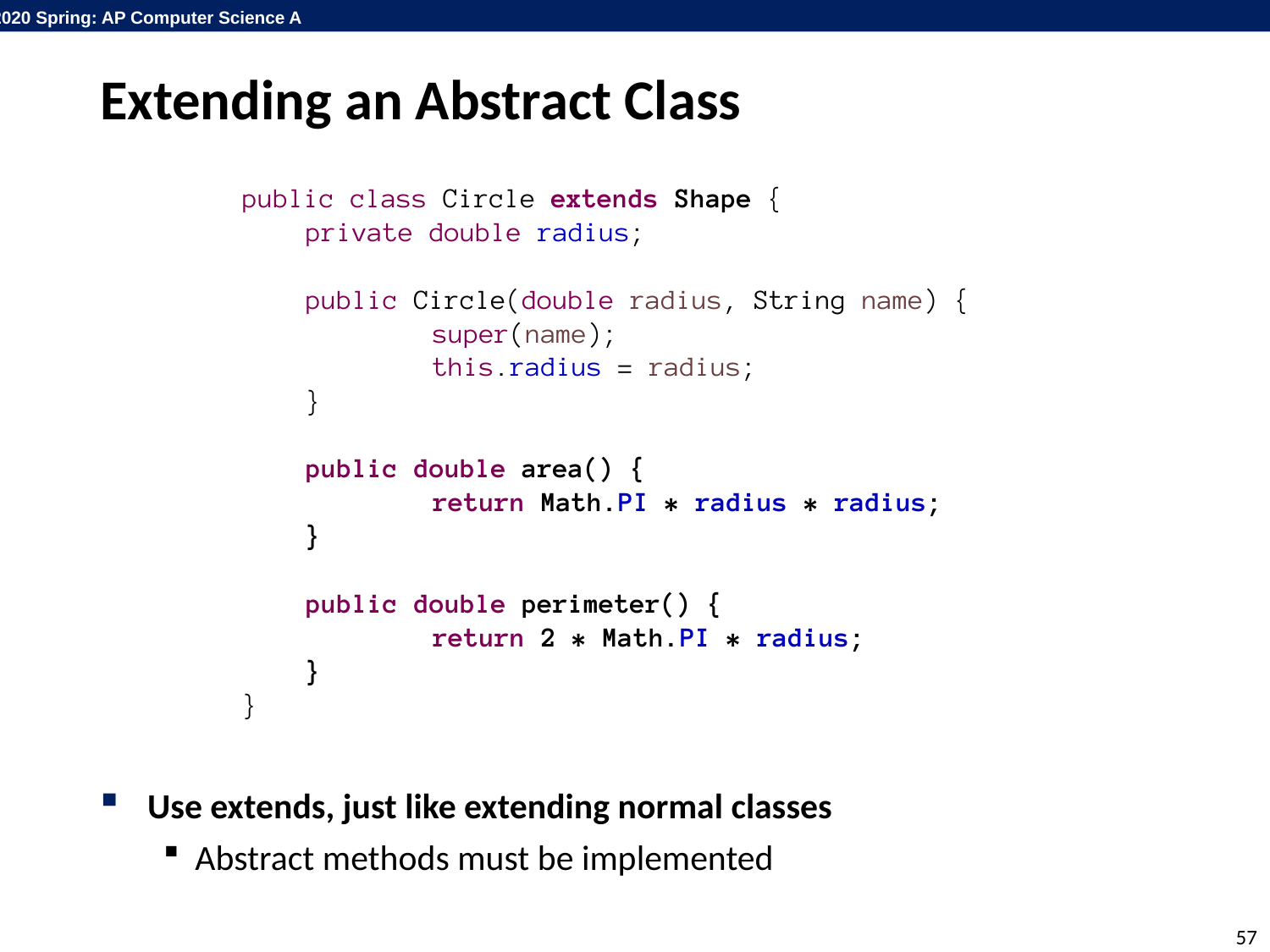

# Extending an Abstract Class

Use extends, just like extending normal classes
Abstract methods must be implemented
public class Circle extends Shape {
private double radius;

public Circle(double radius, String name) {
	super(name);
	this.radius = radius;
}

public double area() {
	return Math.PI * radius * radius;
}

public double perimeter() {
	return 2 * Math.PI * radius;
}
}
57